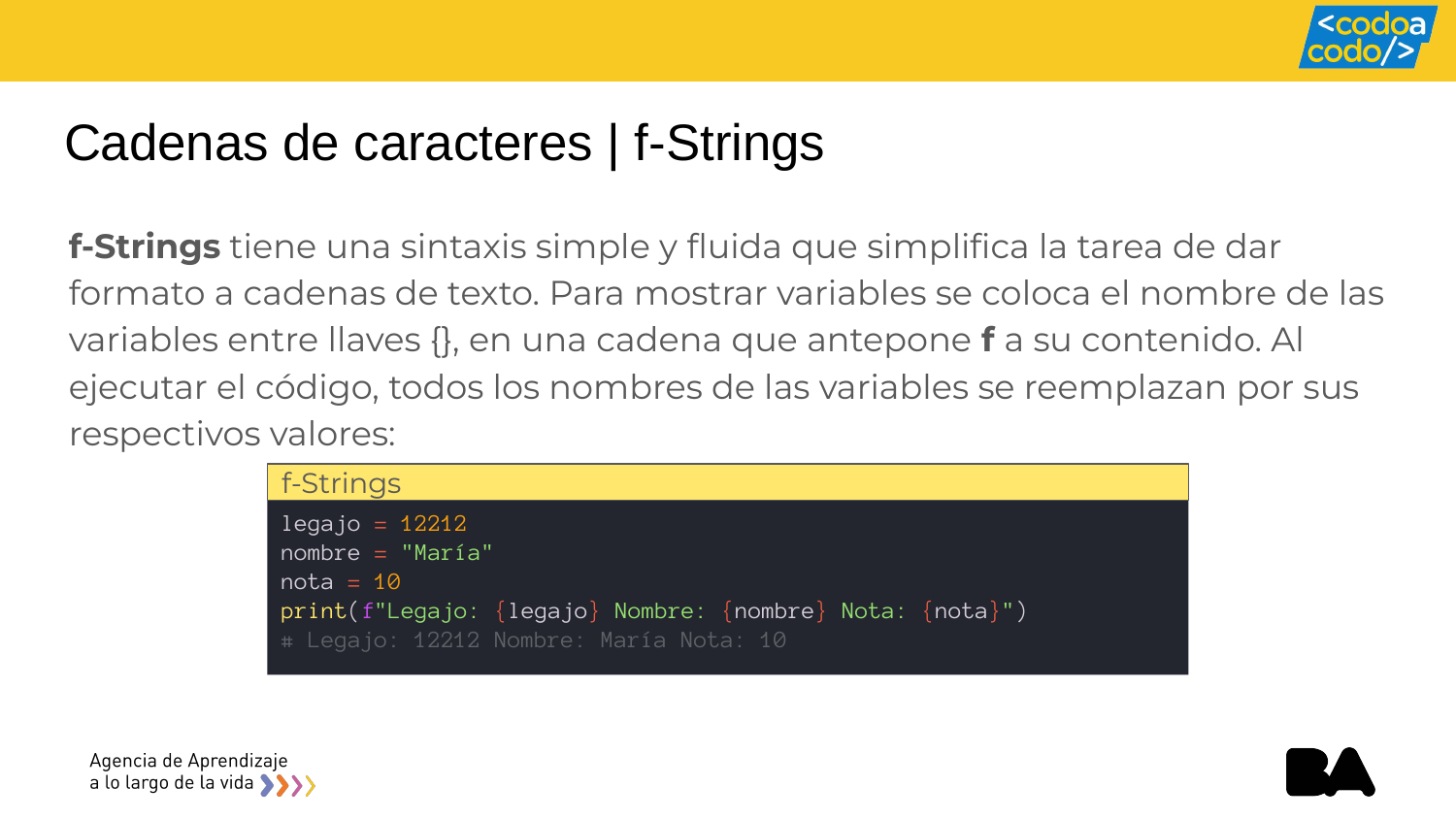

# Cadenas de caracteres | f-Strings
f-Strings tiene una sintaxis simple y fluida que simplifica la tarea de dar formato a cadenas de texto. Para mostrar variables se coloca el nombre de las variables entre llaves {}, en una cadena que antepone f a su contenido. Al ejecutar el código, todos los nombres de las variables se reemplazan por sus respectivos valores:

f-Strings
legajo = 12212
nombre = "María"
nota = 10
print(f"Legajo: {legajo} Nombre: {nombre} Nota: {nota}")
# Legajo: 12212 Nombre: María Nota: 10